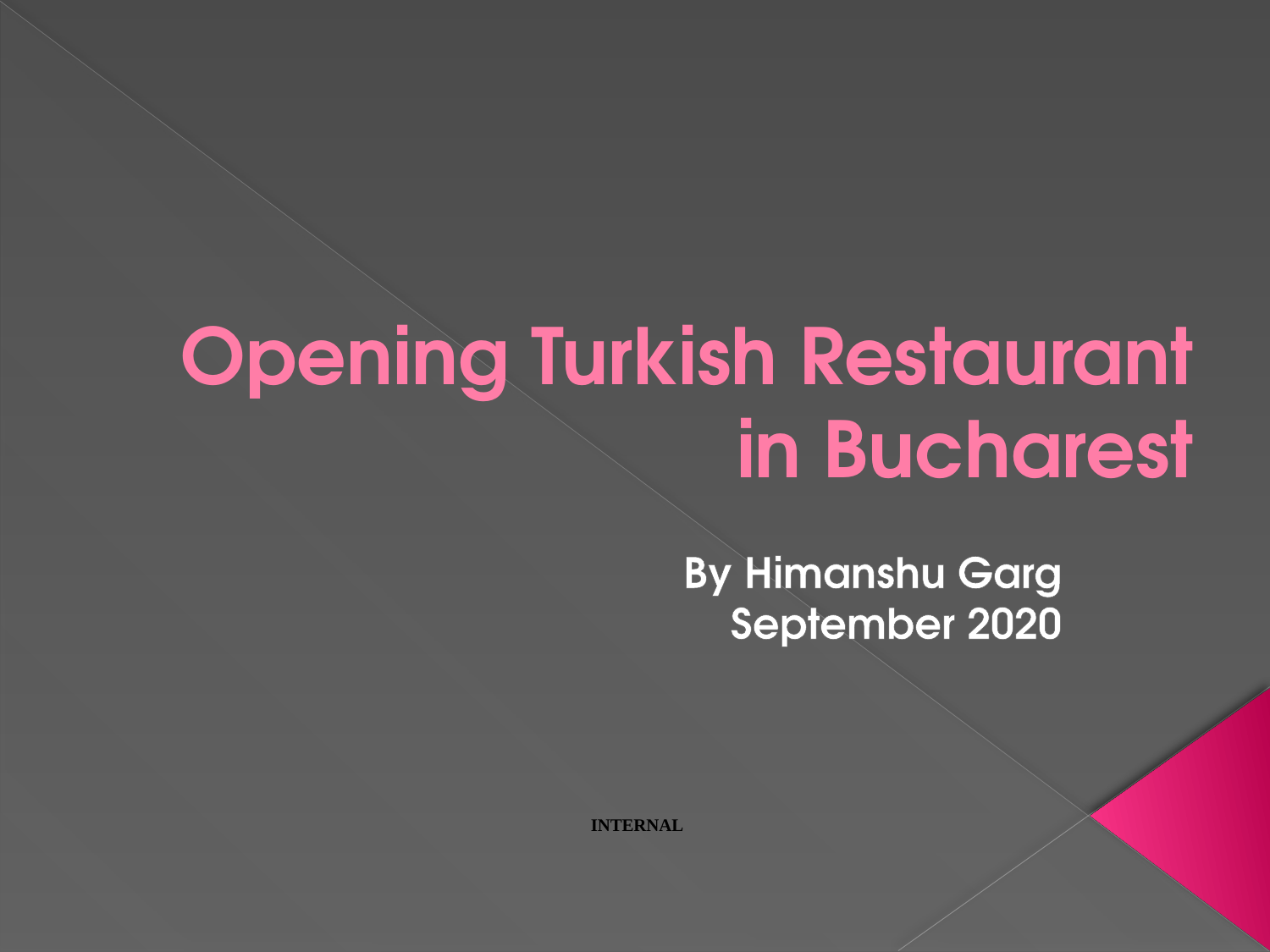

# Opening Turkish Restaurant in Bucharest
By Himanshu Garg
September 2020
 INTERNAL